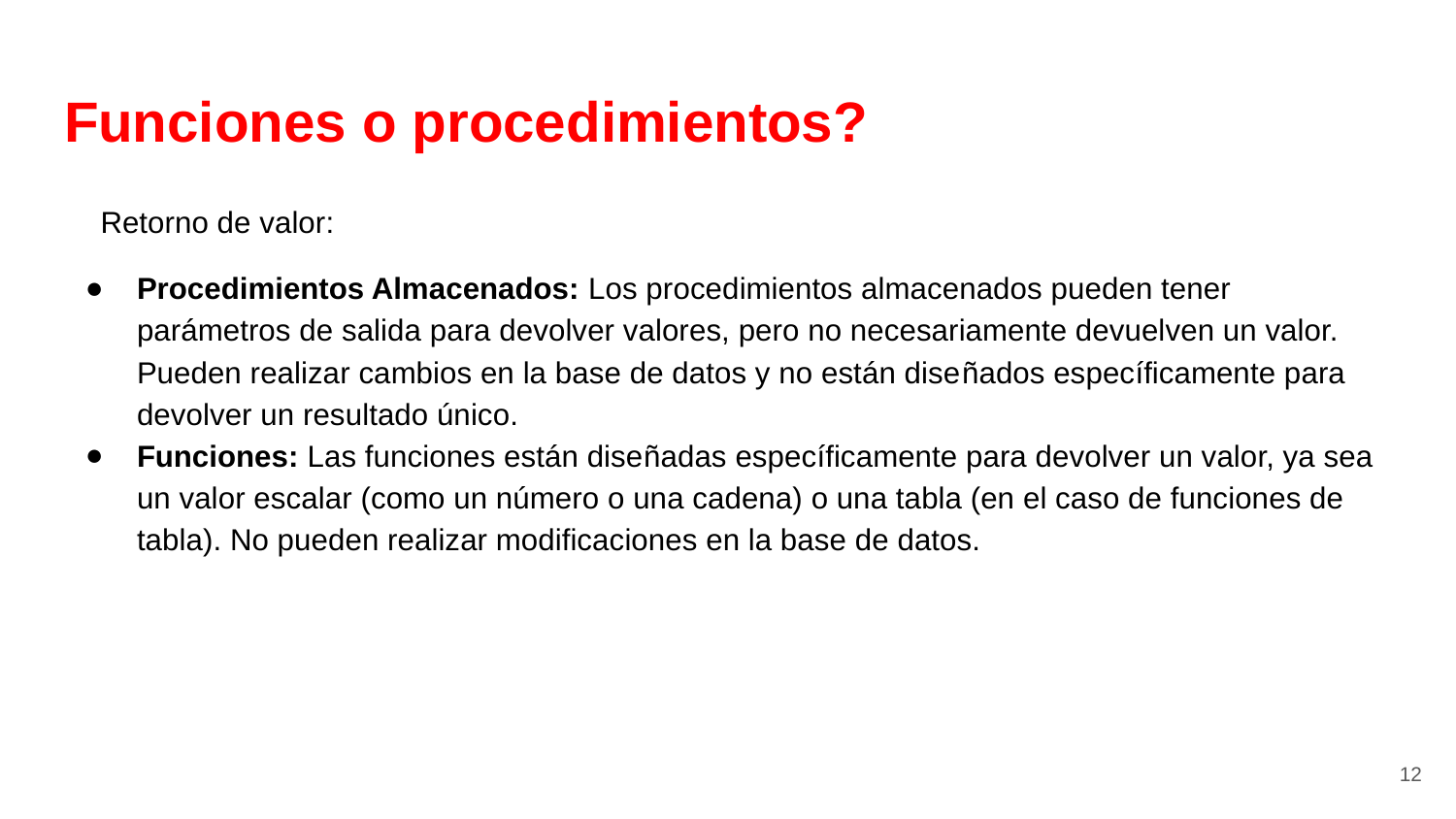

# Funciones o procedimientos?
Retorno de valor:
Procedimientos Almacenados: Los procedimientos almacenados pueden tener parámetros de salida para devolver valores, pero no necesariamente devuelven un valor. Pueden realizar cambios en la base de datos y no están diseñados específicamente para devolver un resultado único.
Funciones: Las funciones están diseñadas específicamente para devolver un valor, ya sea un valor escalar (como un número o una cadena) o una tabla (en el caso de funciones de tabla). No pueden realizar modificaciones en la base de datos.
12